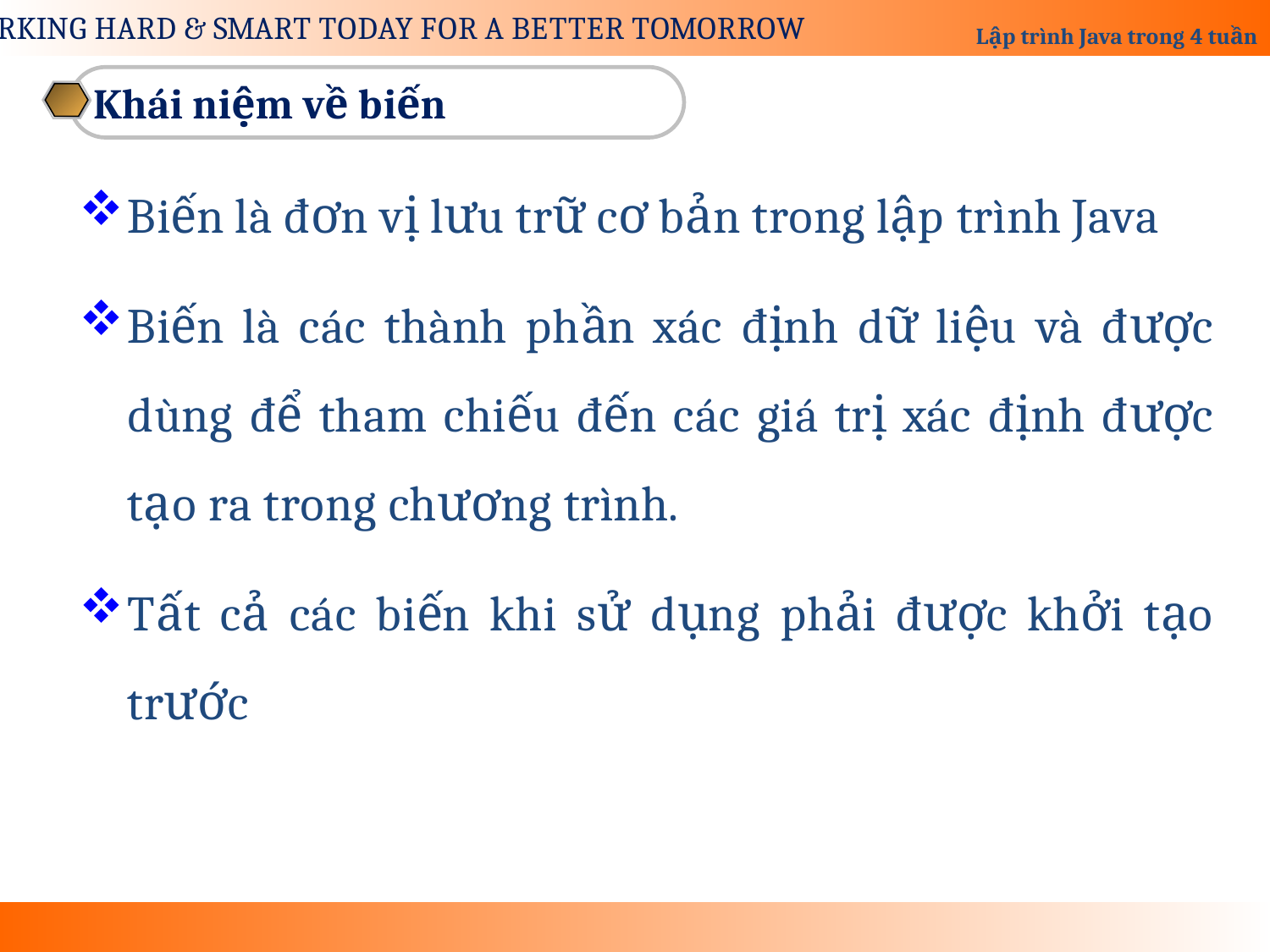

Khái niệm về biến

Biến là đơn vị lưu trữ cơ bản trong lập trình Java
Biến là các thành phần xác định dữ liệu và được dùng để tham chiếu đến các giá trị xác định được tạo ra trong chương trình.
Tất cả các biến khi sử dụng phải được khởi tạo trước